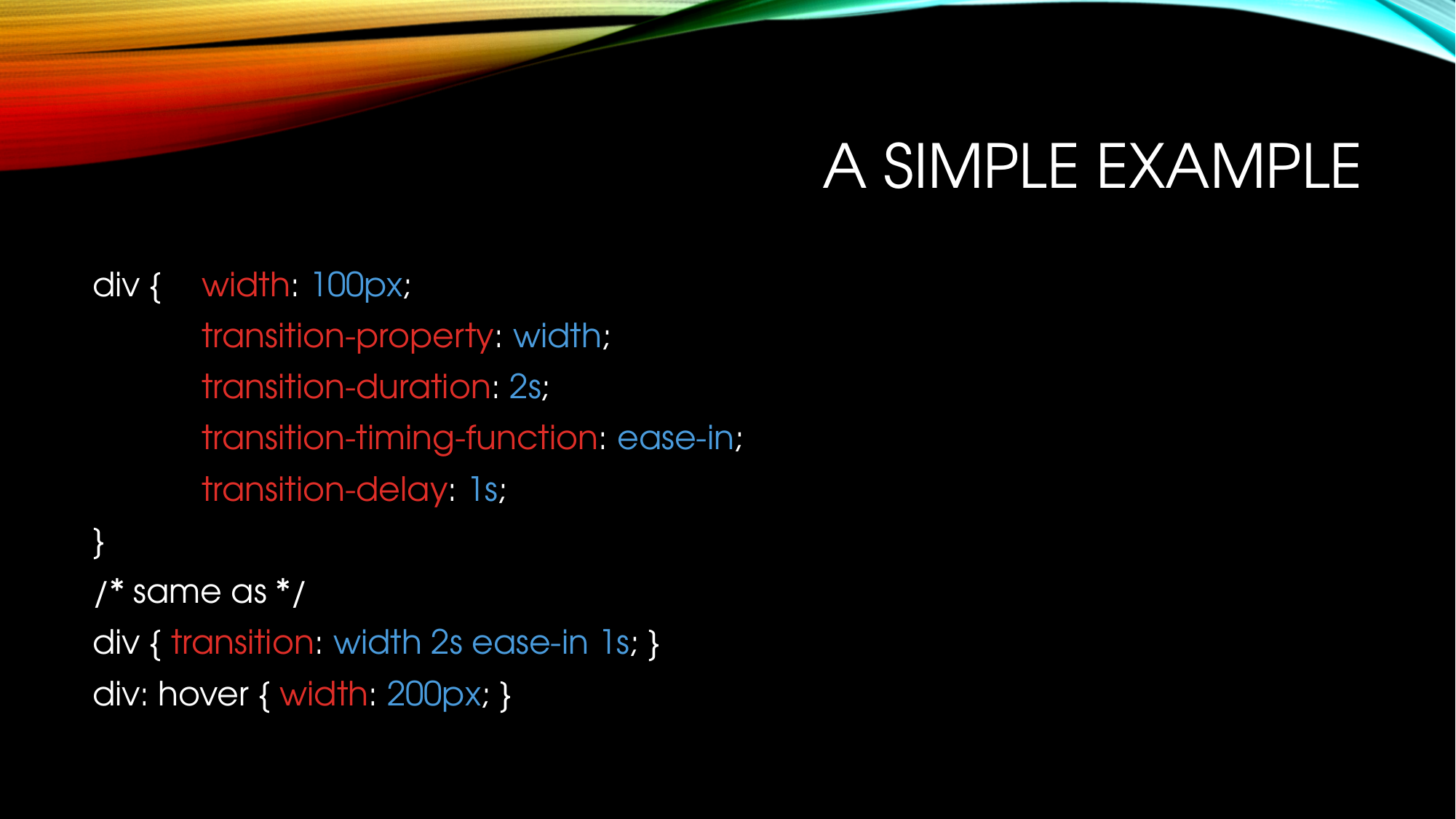

# a simple example
div { 	width: 100px;
	transition-property: width;
	transition-duration: 2s;
	transition-timing-function: ease-in;
	transition-delay: 1s;
}
/* same as */
div { transition: width 2s ease-in 1s; }
div: hover { width: 200px; }